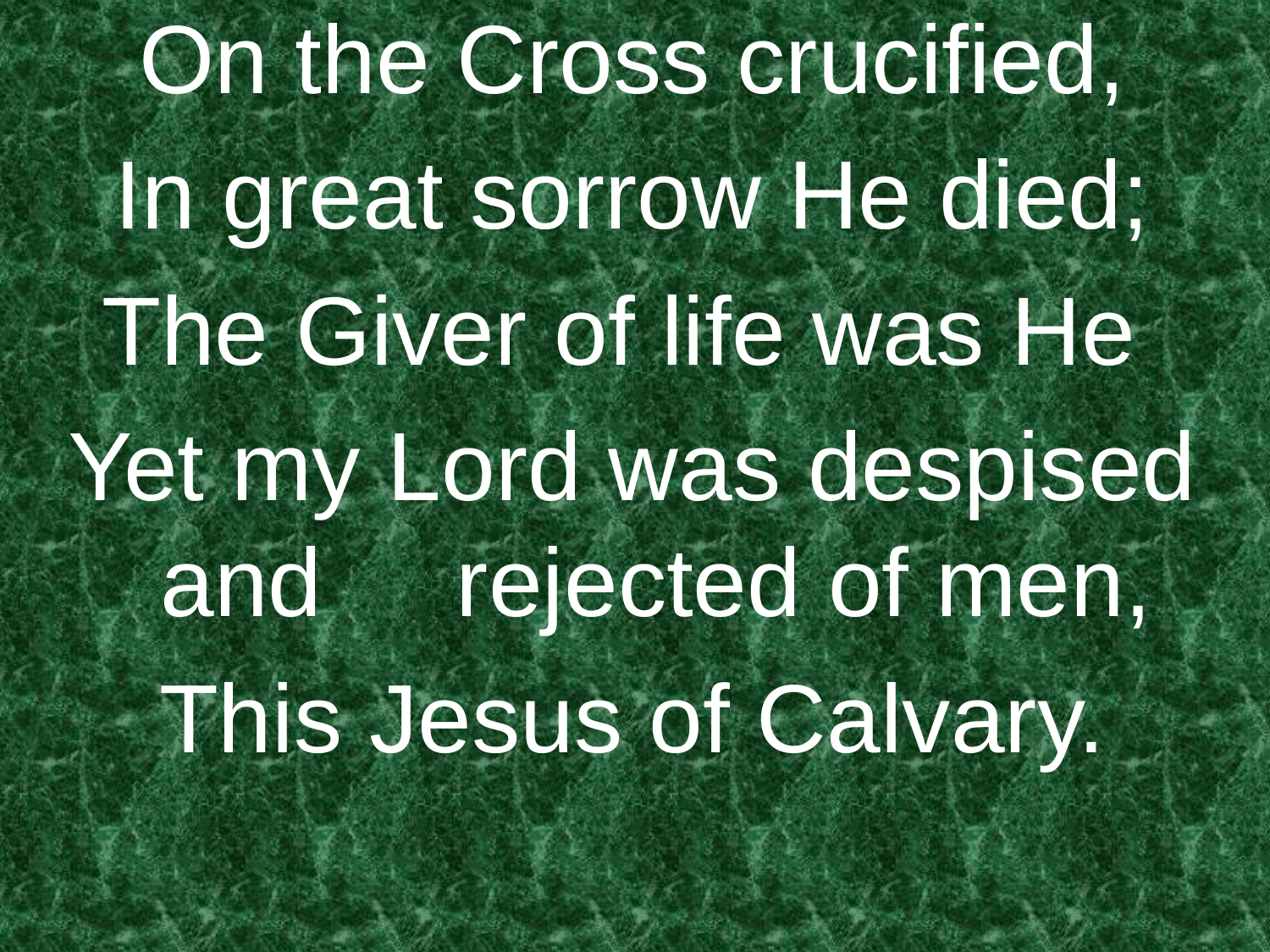

On the Cross crucified,
In great sorrow He died;
The Giver of life was He
Yet my Lord was despised and     rejected of men,
This Jesus of Calvary.